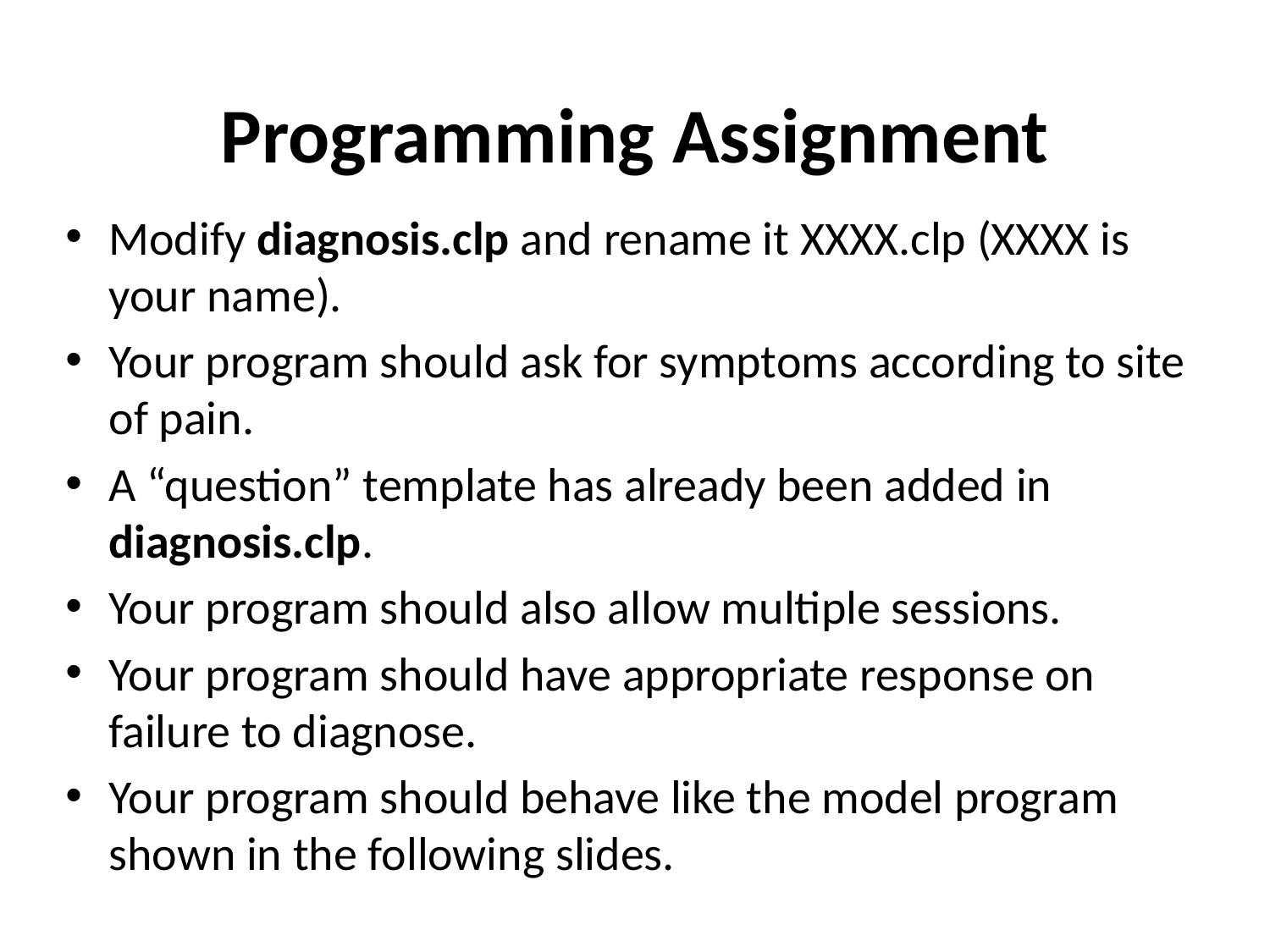

# Programming Assignment
Modify diagnosis.clp and rename it XXXX.clp (XXXX is your name).
Your program should ask for symptoms according to site of pain.
A “question” template has already been added in diagnosis.clp.
Your program should also allow multiple sessions.
Your program should have appropriate response on failure to diagnose.
Your program should behave like the model program shown in the following slides.